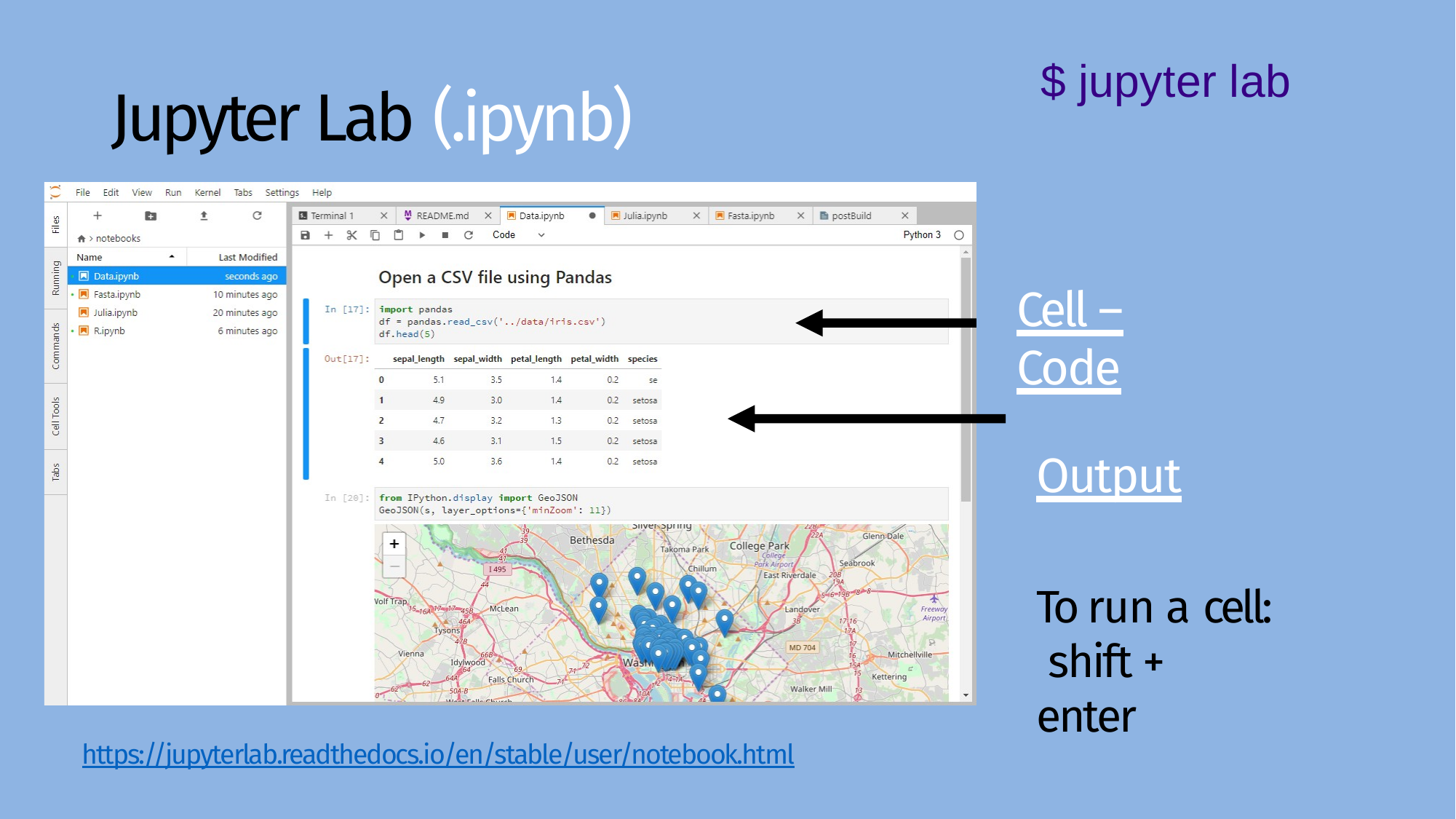

$ jupyter lab
# Jupyter Lab (.ipynb)

Cell – Code
Output
To run a cell:  shift + enter
https://jupyterlab.readthedocs.io/en/stable/user/notebook.html